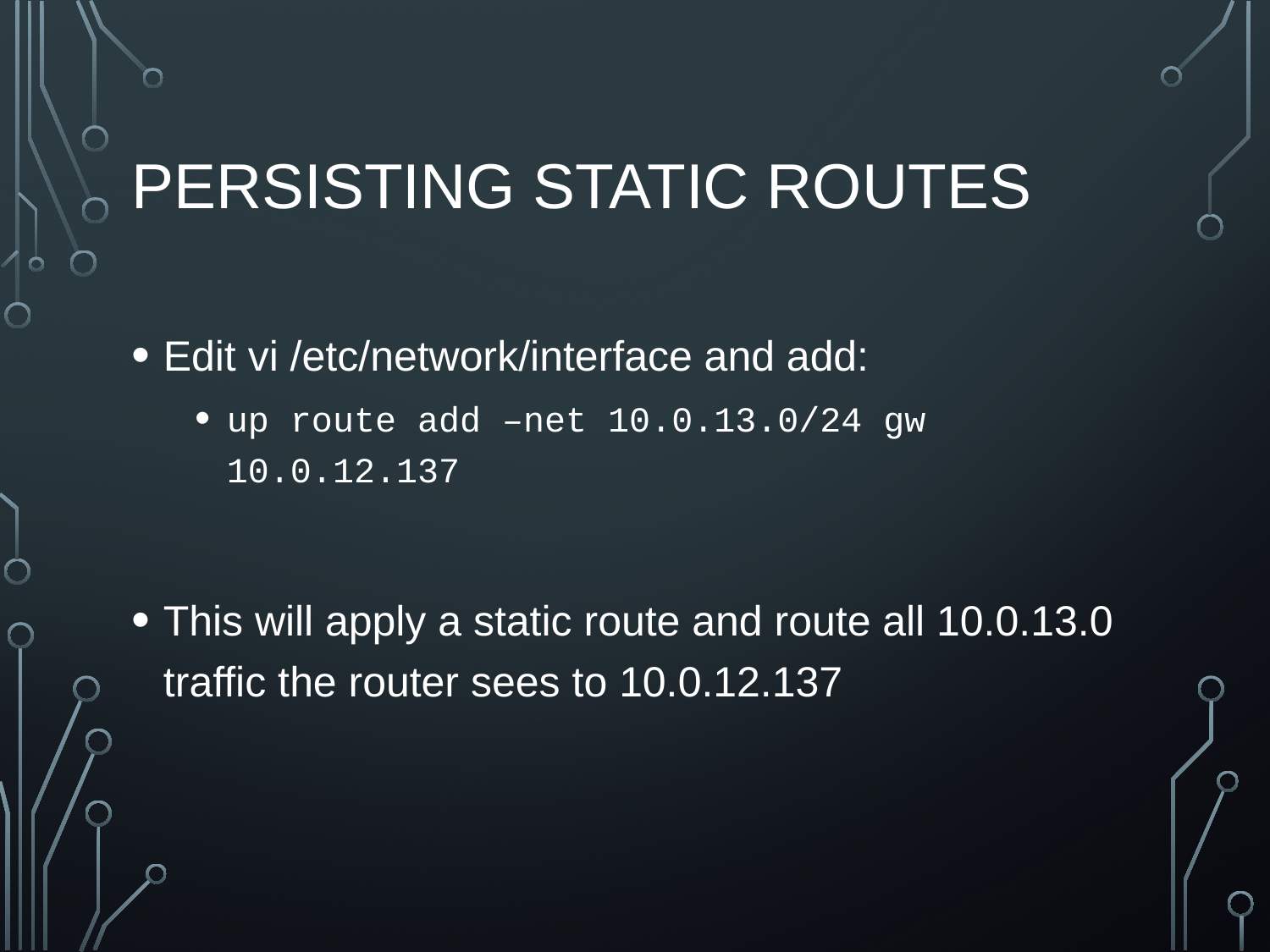

# Persisting Static Routes
Edit vi /etc/network/interface and add:
up route add –net 10.0.13.0/24 gw 10.0.12.137

This will apply a static route and route all 10.0.13.0 traffic the router sees to 10.0.12.137